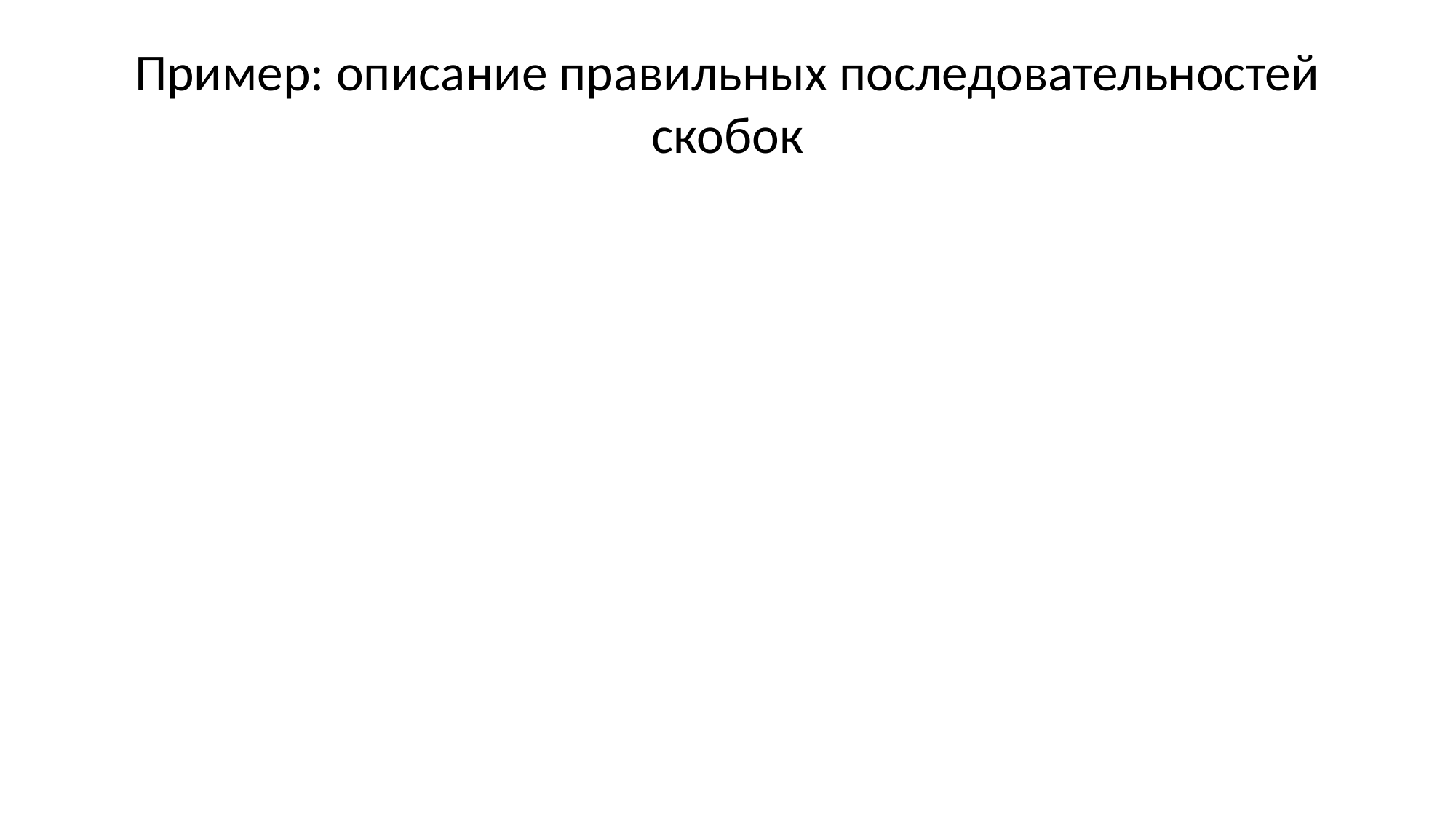

# Пример: описание правильных последовательностей скобок

<ппс> ::= | (<ппс>) | <ппс><ппс>

Множество строк, которое описывает <ппс>:
(), ()(), (()), …